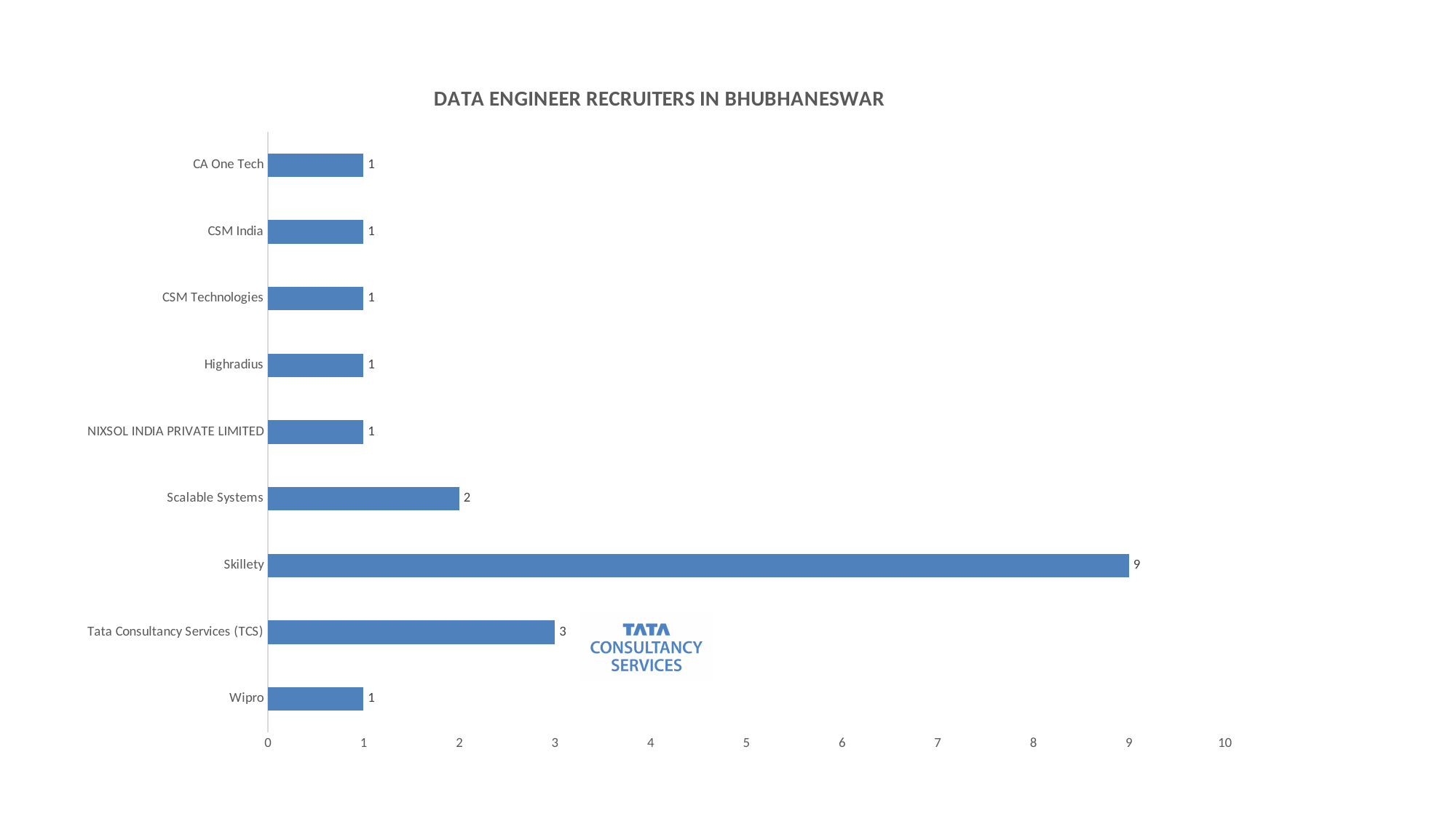

### Chart: DATA ENGINEER RECRUITERS IN BHUBHANESWAR

| Category |  |
|---|---|
| Wipro | 1.0 |
| Tata Consultancy Services (TCS) | 3.0 |
| Skillety | 9.0 |
| Scalable Systems | 2.0 |
| NIXSOL INDIA PRIVATE LIMITED | 1.0 |
| Highradius | 1.0 |
| CSM Technologies | 1.0 |
| CSM India | 1.0 |
| CA One Tech | 1.0 |